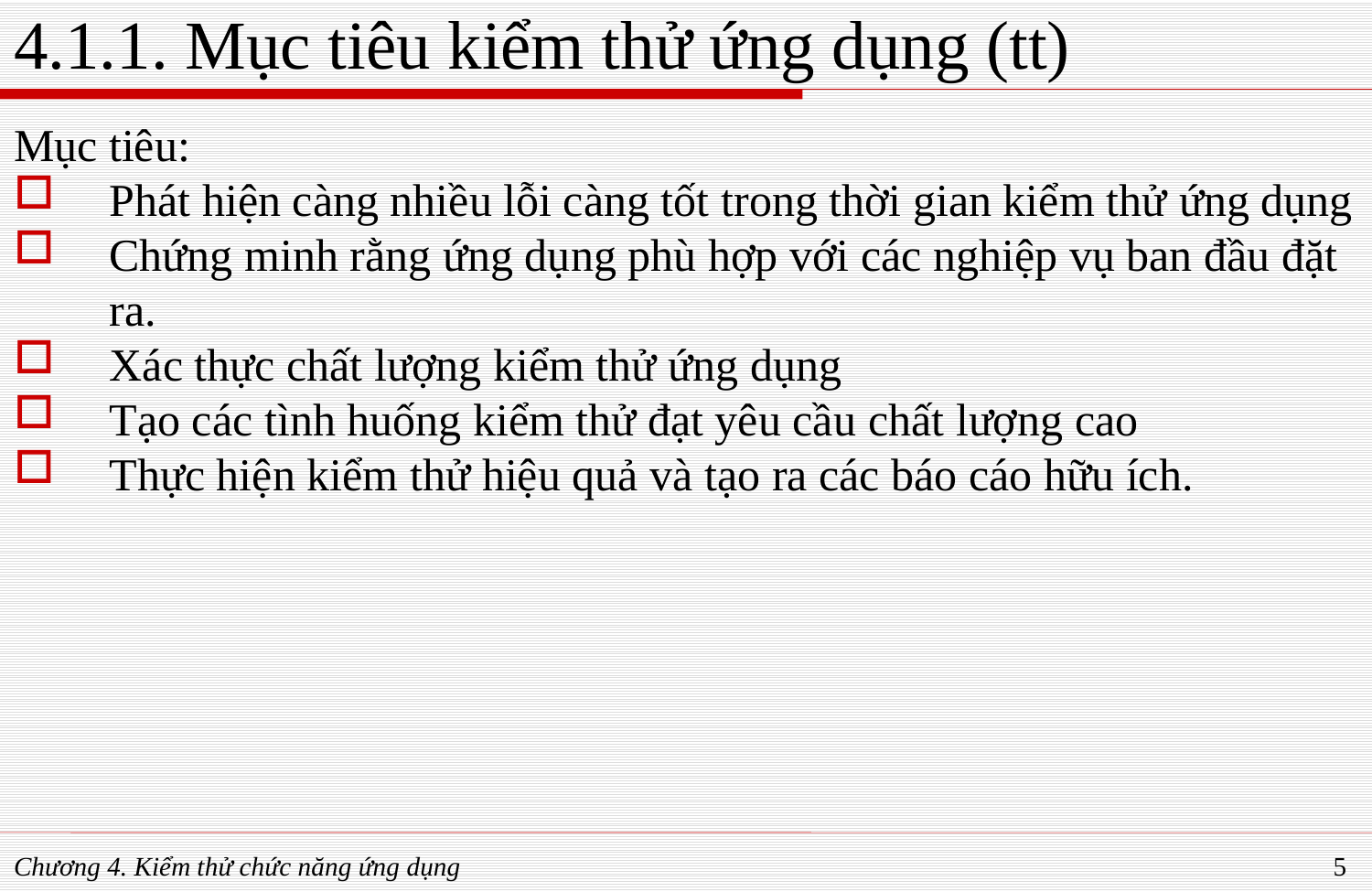

# 4.1.1. Mục tiêu kiểm thử ứng dụng (tt)
Mục tiêu:
Phát hiện càng nhiều lỗi càng tốt trong thời gian kiểm thử ứng dụng
Chứng minh rằng ứng dụng phù hợp với các nghiệp vụ ban đầu đặt ra.
Xác thực chất lượng kiểm thử ứng dụng
Tạo các tình huống kiểm thử đạt yêu cầu chất lượng cao
Thực hiện kiểm thử hiệu quả và tạo ra các báo cáo hữu ích.
Chương 4. Kiểm thử chức năng ứng dụng
5